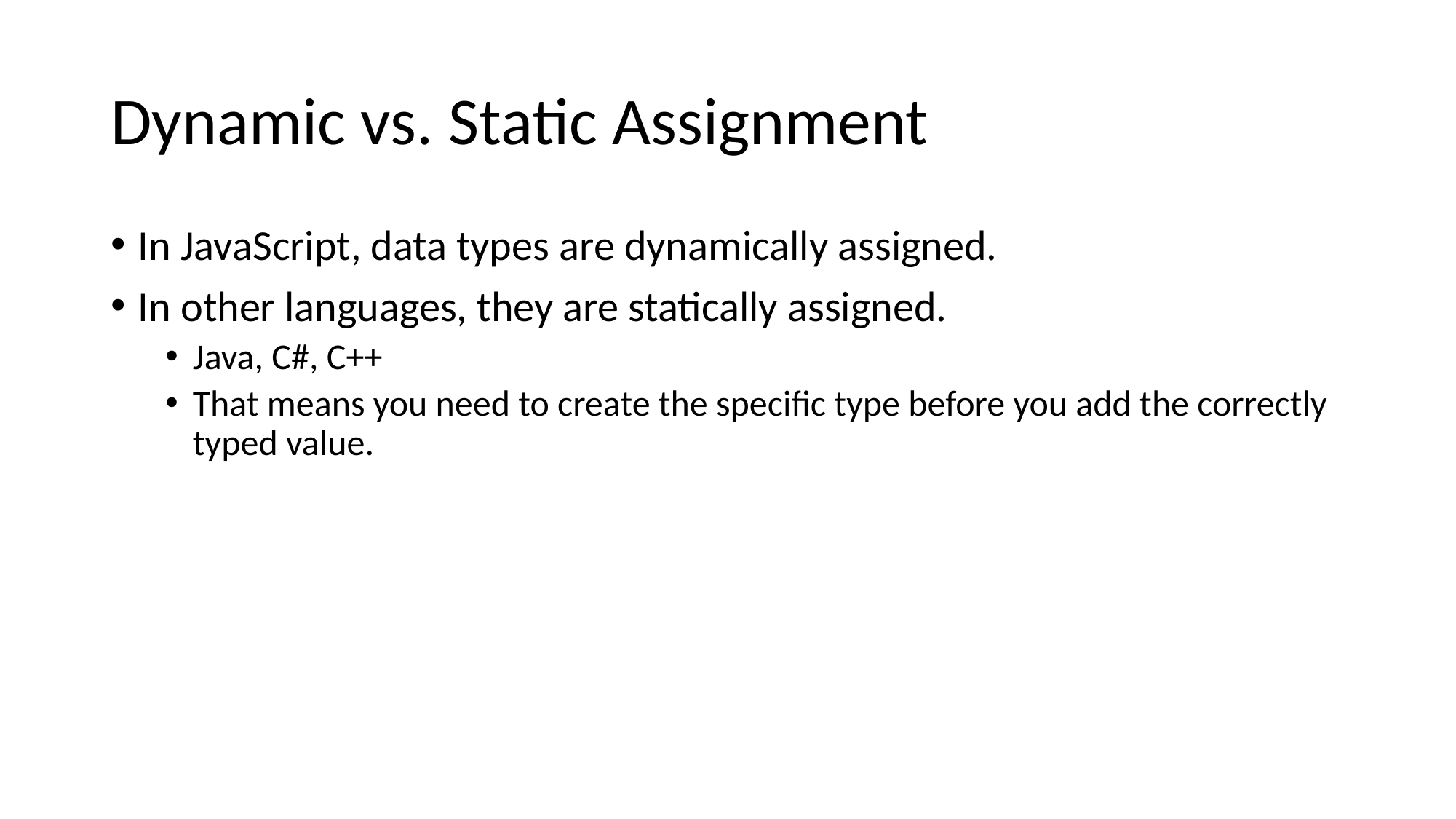

# Dynamic vs. Static Assignment
In JavaScript, data types are dynamically assigned.
In other languages, they are statically assigned.
Java, C#, C++
That means you need to create the specific type before you add the correctly typed value.